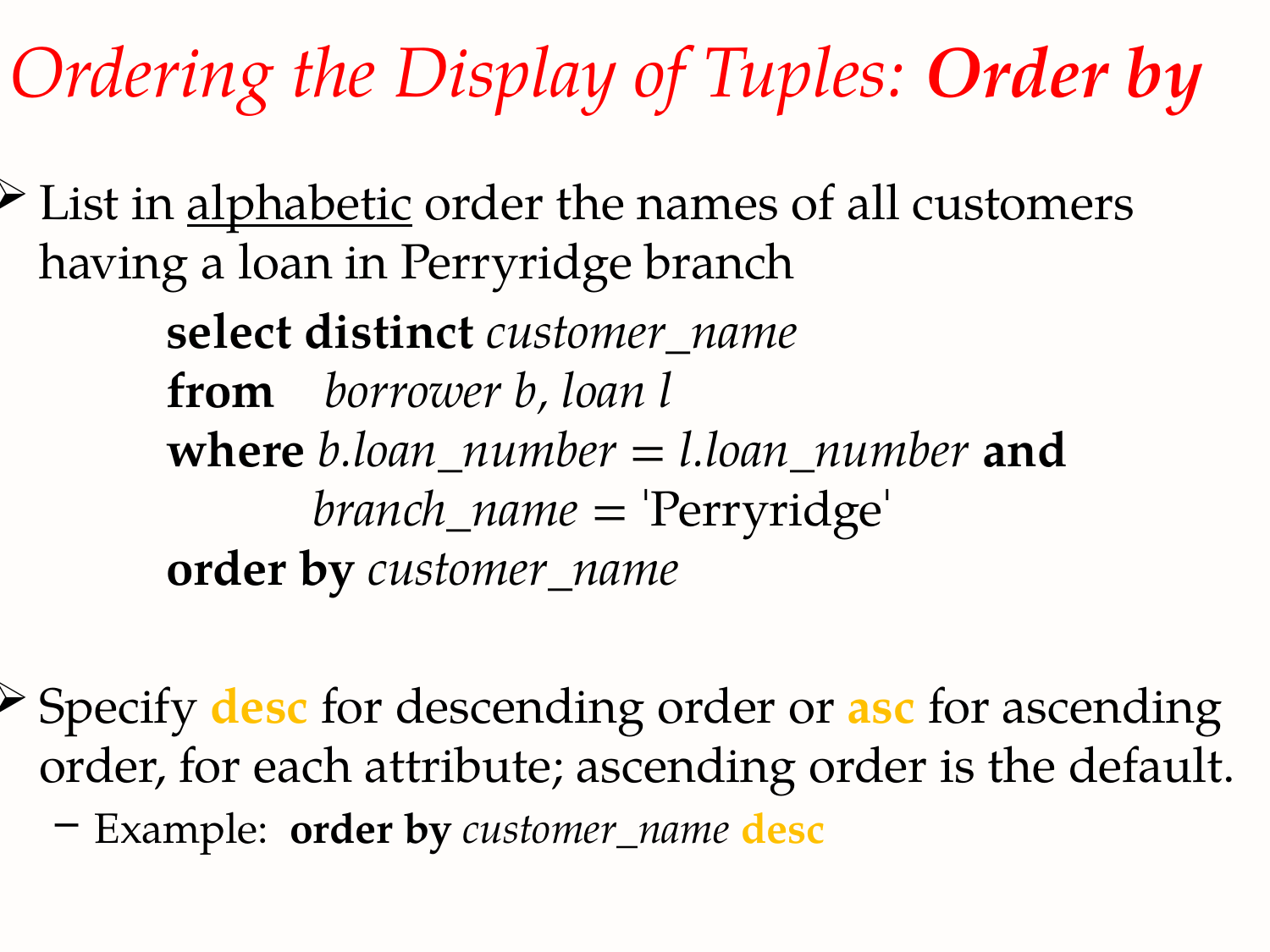

# Ordering the Display of Tuples: Order by

List in alphabetic order the names of all customers having a loan in Perryridge branch
		select distinct customer_name
	from    borrower b, loan l
	where b.loan_number = l.loan_number and
	            branch_name = 'Perryridge'
	order by customer_name

Specify desc for descending order or asc for ascending order, for each attribute; ascending order is the default.
Example:  order by customer_name desc